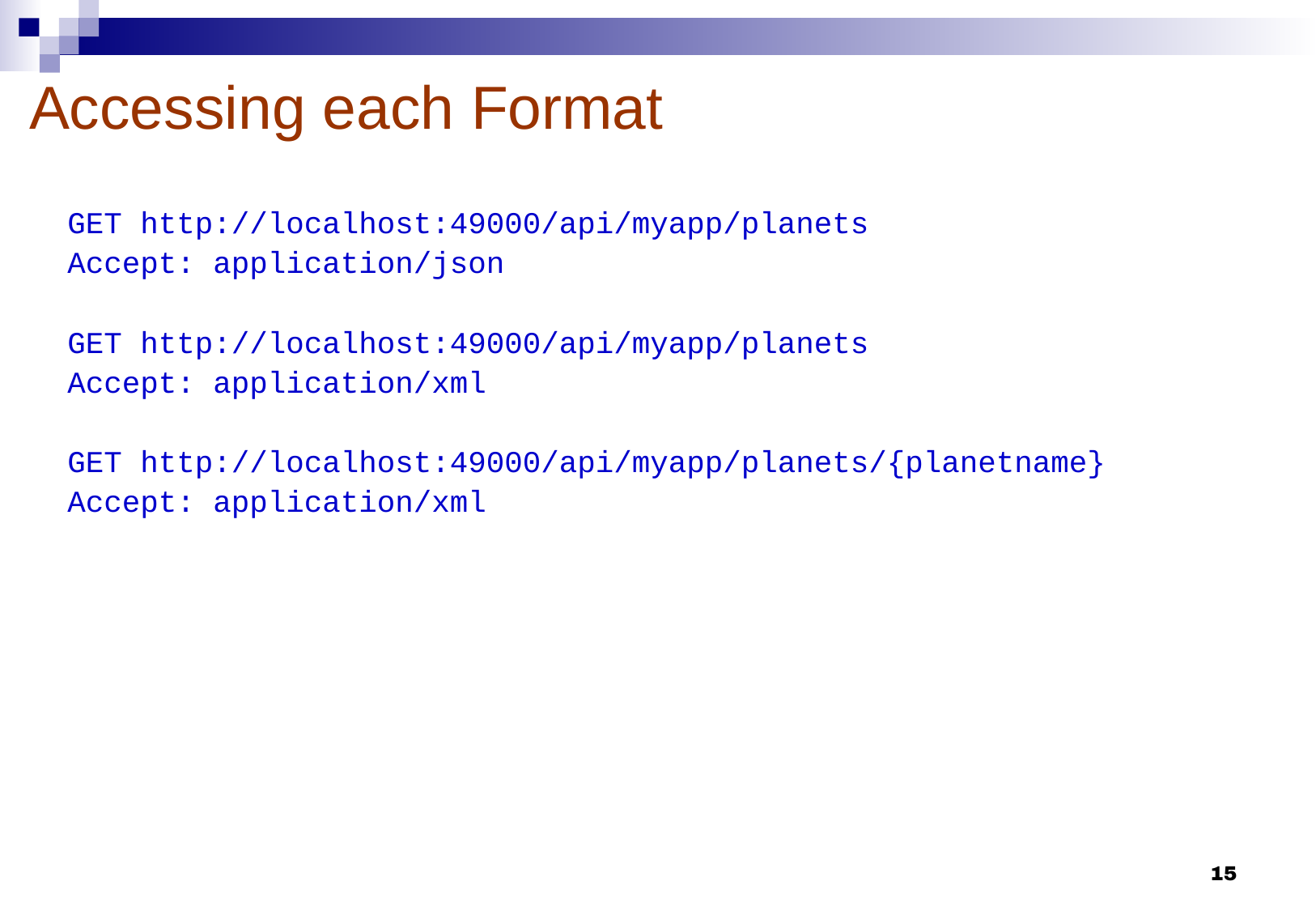

# Accessing each Format

GET http://localhost:49000/api/myapp/planets
Accept: application/json

GET http://localhost:49000/api/myapp/planets
Accept: application/xml

GET http://localhost:49000/api/myapp/planets/{planetname}
Accept: application/xml

15